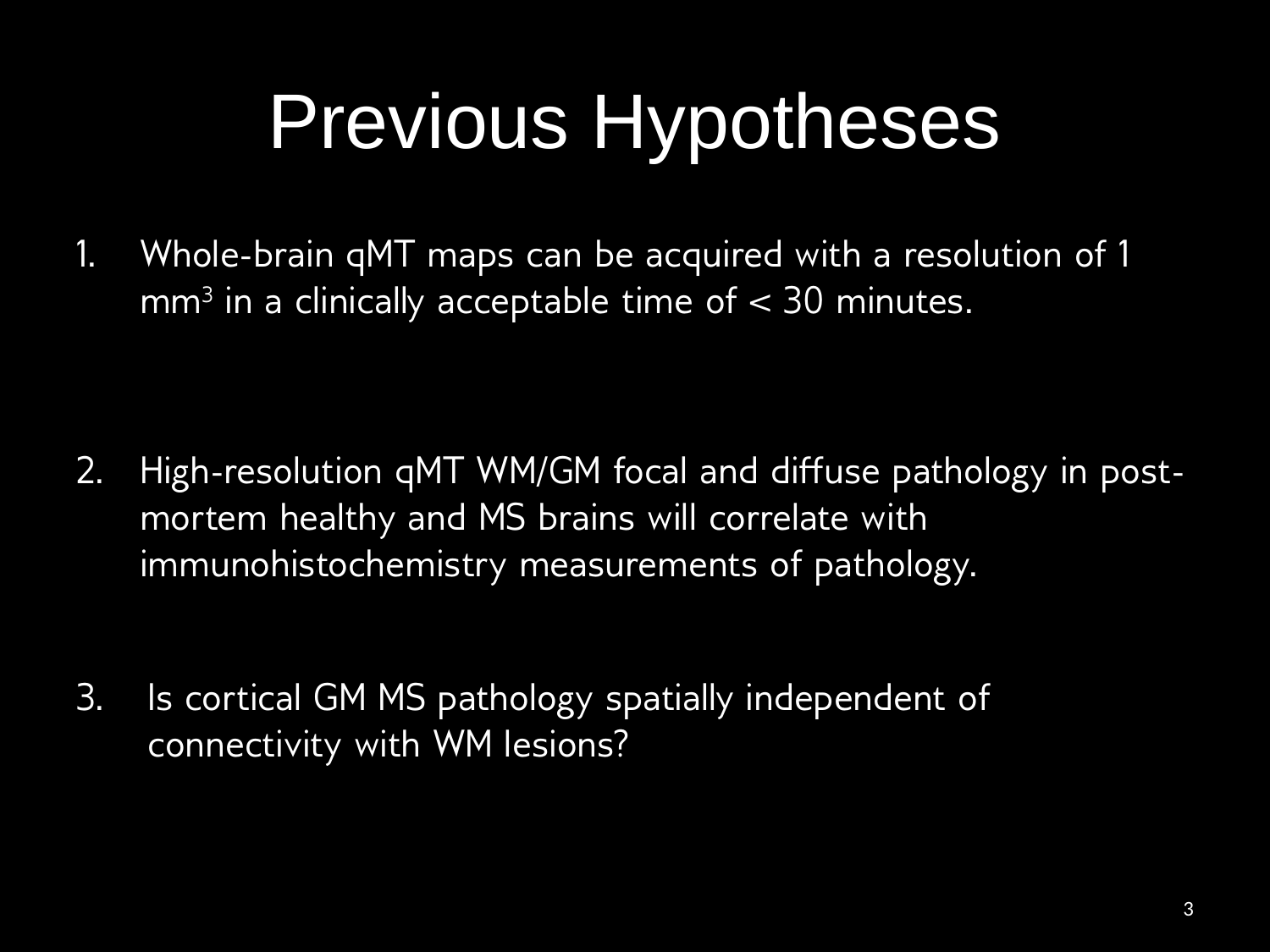

# Previous Hypotheses
Whole-brain qMT maps can be acquired with a resolution of 1 mm3 in a clinically acceptable time of < 30 minutes.

High-resolution qMT WM/GM focal and diffuse pathology in post-mortem healthy and MS brains will correlate with immunohistochemistry measurements of pathology.

Is cortical GM MS pathology spatially independent of connectivity with WM lesions?
3